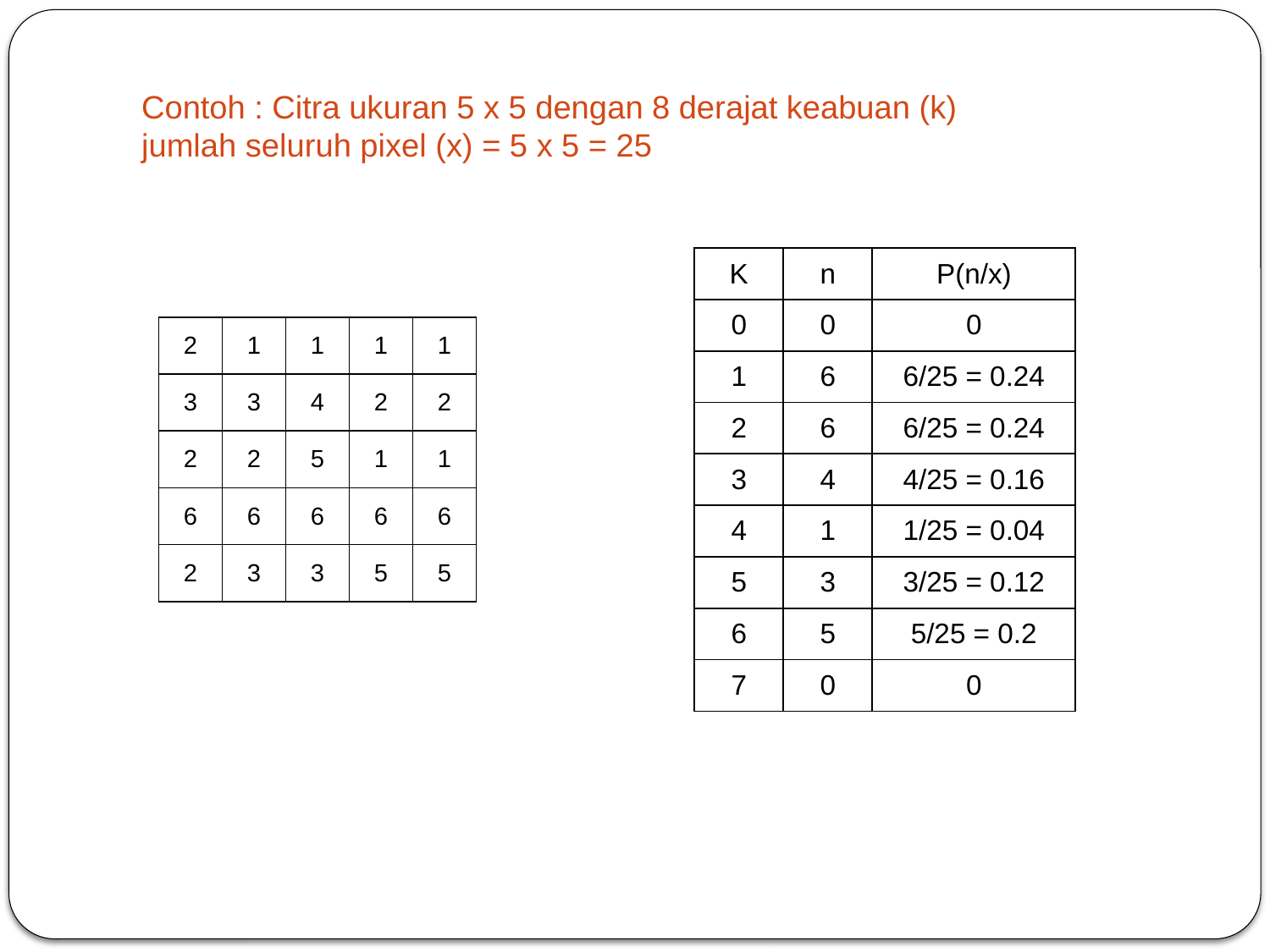

# Contoh : Citra ukuran 5 x 5 dengan 8 derajat keabuan (k) jumlah seluruh pixel (x) = 5 x 5 = 25
| K | n | P(n/x) |
| --- | --- | --- |
| 0 | 0 | 0 |
| 1 | 6 | 6/25 = 0.24 |
| 2 | 6 | 6/25 = 0.24 |
| 3 | 4 | 4/25 = 0.16 |
| 4 | 1 | 1/25 = 0.04 |
| 5 | 3 | 3/25 = 0.12 |
| 6 | 5 | 5/25 = 0.2 |
| 7 | 0 | 0 |
| 2 | 1 | 1 | 1 | 1 |
| --- | --- | --- | --- | --- |
| 3 | 3 | 4 | 2 | 2 |
| 2 | 2 | 5 | 1 | 1 |
| 6 | 6 | 6 | 6 | 6 |
| 2 | 3 | 3 | 5 | 5 |